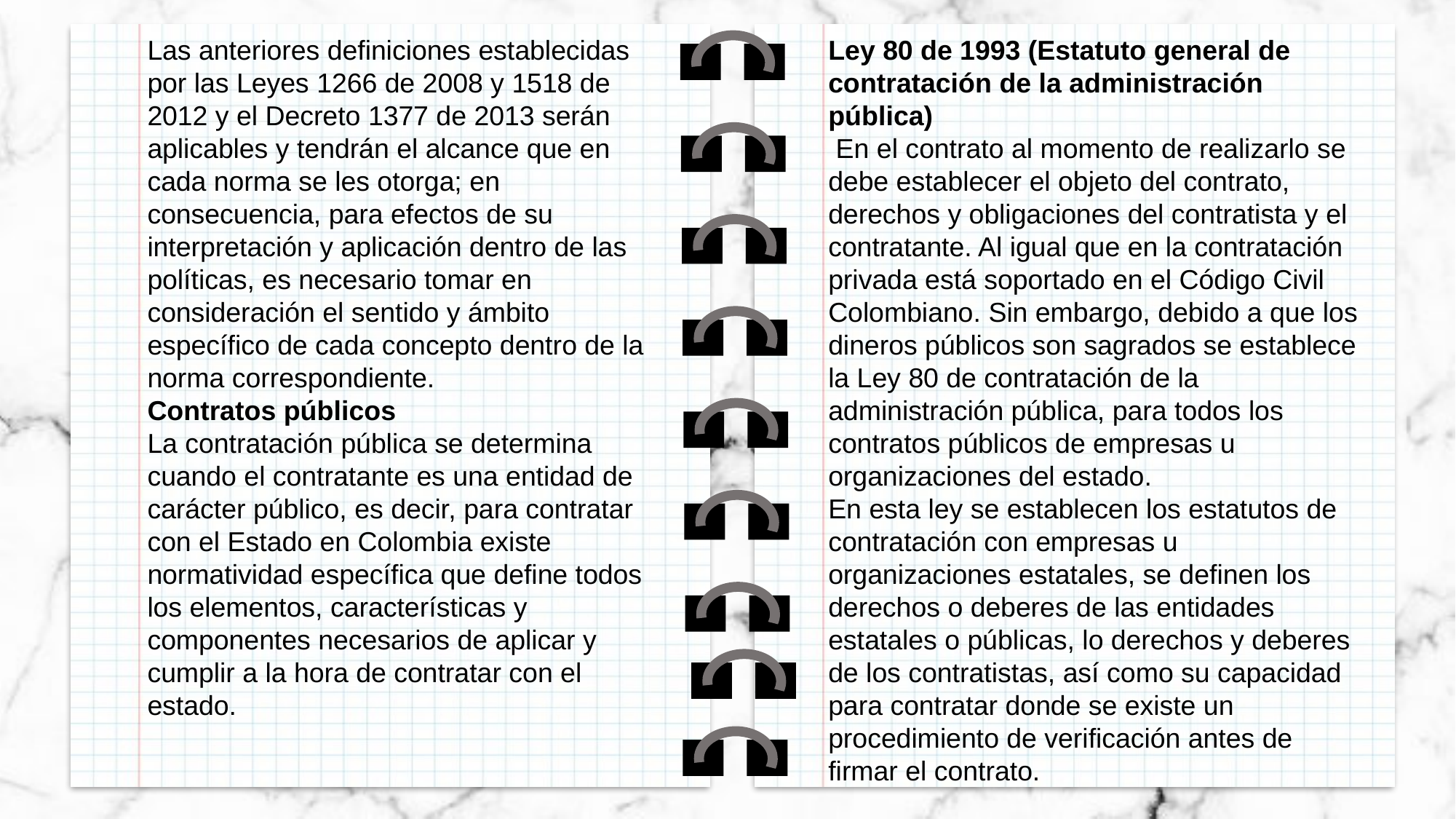

Las anteriores definiciones establecidas por las Leyes 1266 de 2008 y 1518 de 2012 y el Decreto 1377 de 2013 serán aplicables y tendrán el alcance que en cada norma se les otorga; en consecuencia, para efectos de su interpretación y aplicación dentro de las políticas, es necesario tomar en consideración el sentido y ámbito específico de cada concepto dentro de la norma correspondiente.
Contratos públicos
La contratación pública se determina cuando el contratante es una entidad de carácter público, es decir, para contratar con el Estado en Colombia existe normatividad específica que define todos los elementos, características y componentes necesarios de aplicar y cumplir a la hora de contratar con el estado.
Ley 80 de 1993 (Estatuto general de contratación de la administración pública)
 En el contrato al momento de realizarlo se debe establecer el objeto del contrato, derechos y obligaciones del contratista y el contratante. Al igual que en la contratación privada está soportado en el Código Civil Colombiano. Sin embargo, debido a que los dineros públicos son sagrados se establece la Ley 80 de contratación de la administración pública, para todos los contratos públicos de empresas u organizaciones del estado.
En esta ley se establecen los estatutos de contratación con empresas u organizaciones estatales, se definen los derechos o deberes de las entidades estatales o públicas, lo derechos y deberes de los contratistas, así como su capacidad para contratar donde se existe un procedimiento de verificación antes de firmar el contrato.